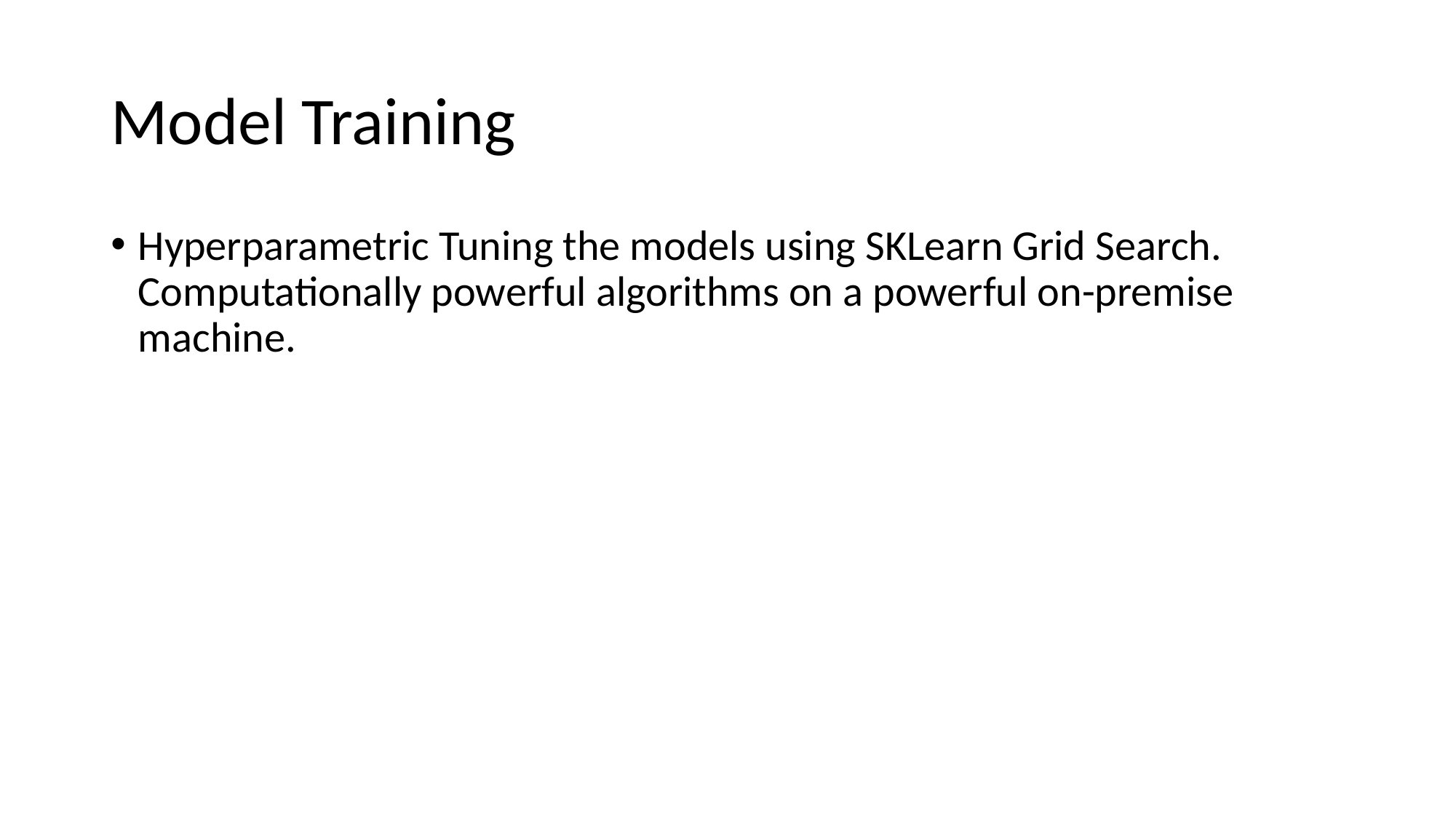

# Model Training
Hyperparametric Tuning the models using SKLearn Grid Search.  Computationally powerful algorithms on a powerful on-premise machine.